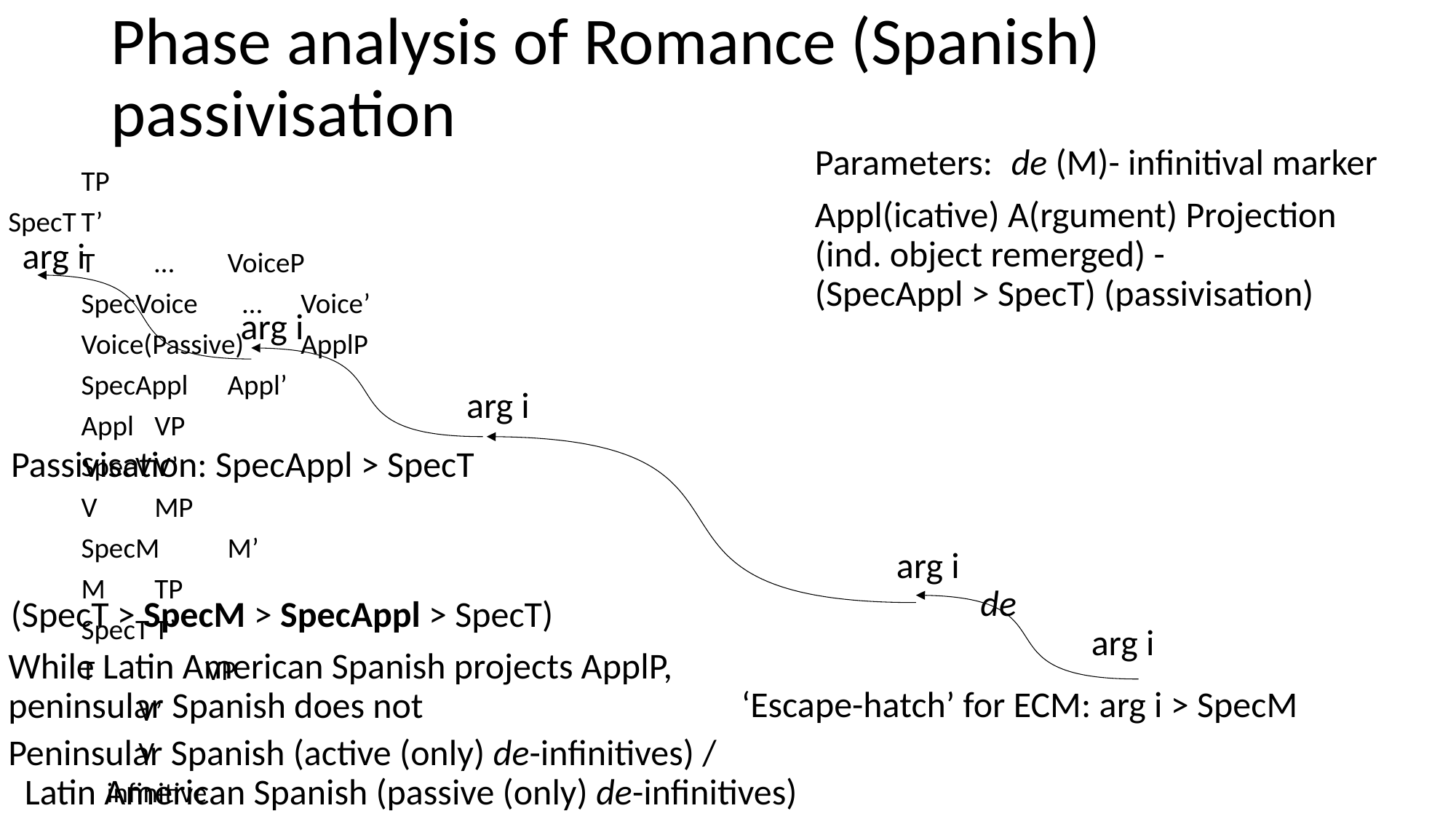

# Phase analysis of Romance (Spanish) passivisation
Parameters:
de (M)- infinitival marker
	TP
SpecT		T’
	T	…	VoiceP
		SpecVoice       …	Voice’
			Voice(Passive)	ApplP
				SpecAppl		Appl’
					Appl		VP
						SpecV		V’
							V		MP
								SpecM		M’
									M		TP
										SpecT		T’
											T	        VP
												         V’
												         V
												    infinitive
Appl(icative) A(rgument) Projection       (ind. object remerged) -                  (SpecAppl > SpecT) (passivisation)
arg i
arg i
arg i
Passivisation: SpecAppl > SpecT
arg i
de
(SpecT > SpecM > SpecAppl > SpecT)
arg i
While Latin American Spanish projects ApplP, peninsular Spanish does not
‘Escape-hatch’ for ECM: arg i > SpecM
Peninsular Spanish (active (only) de-infinitives) /                       Latin American Spanish (passive (only) de-infinitives)